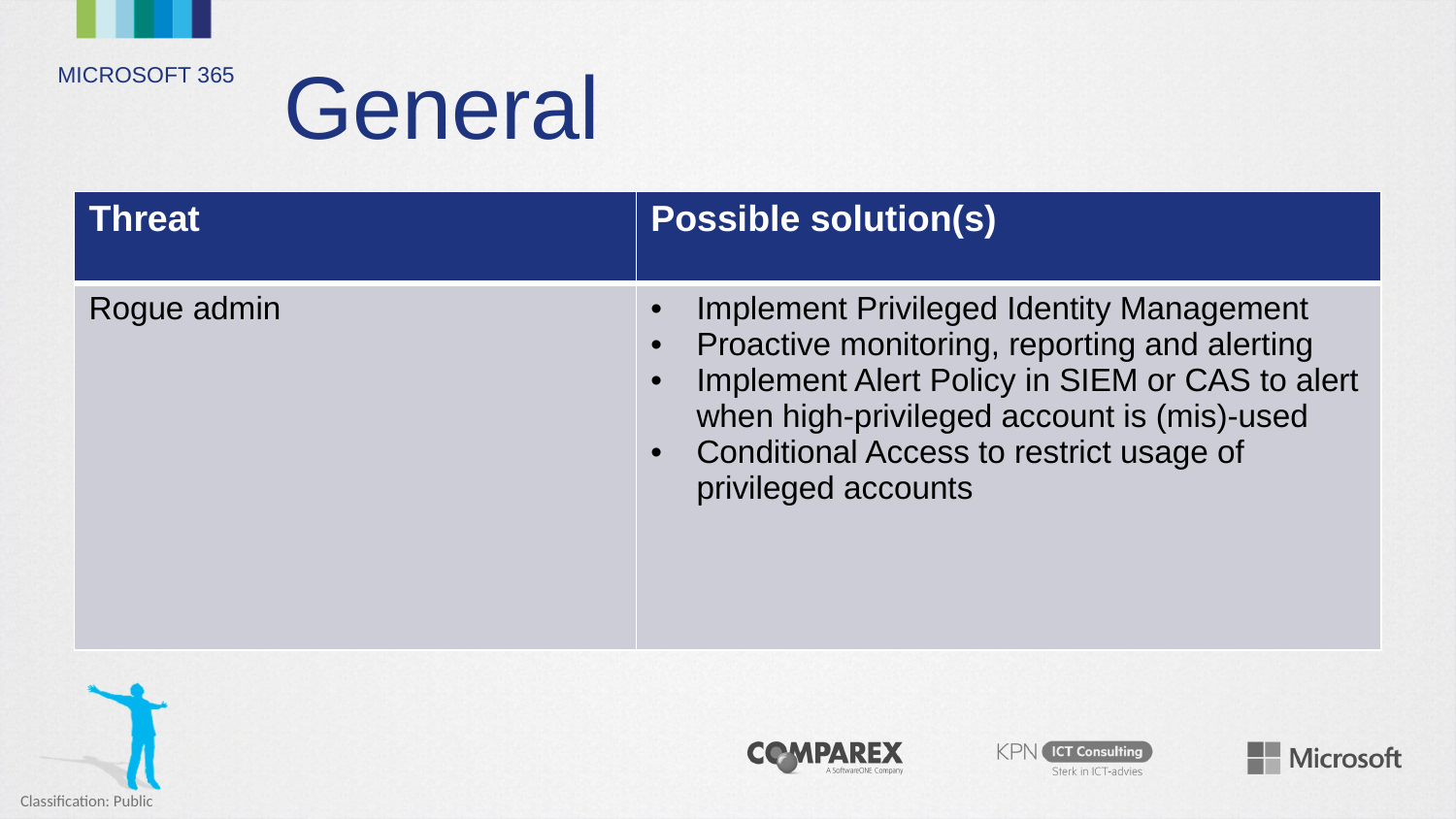

# General
| Threat | Possible solution(s) |
| --- | --- |
| Rogue admin | Implement Privileged Identity Management Proactive monitoring, reporting and alerting Implement Alert Policy in SIEM or CAS to alert when high-privileged account is (mis)-used Conditional Access to restrict usage of privileged accounts |